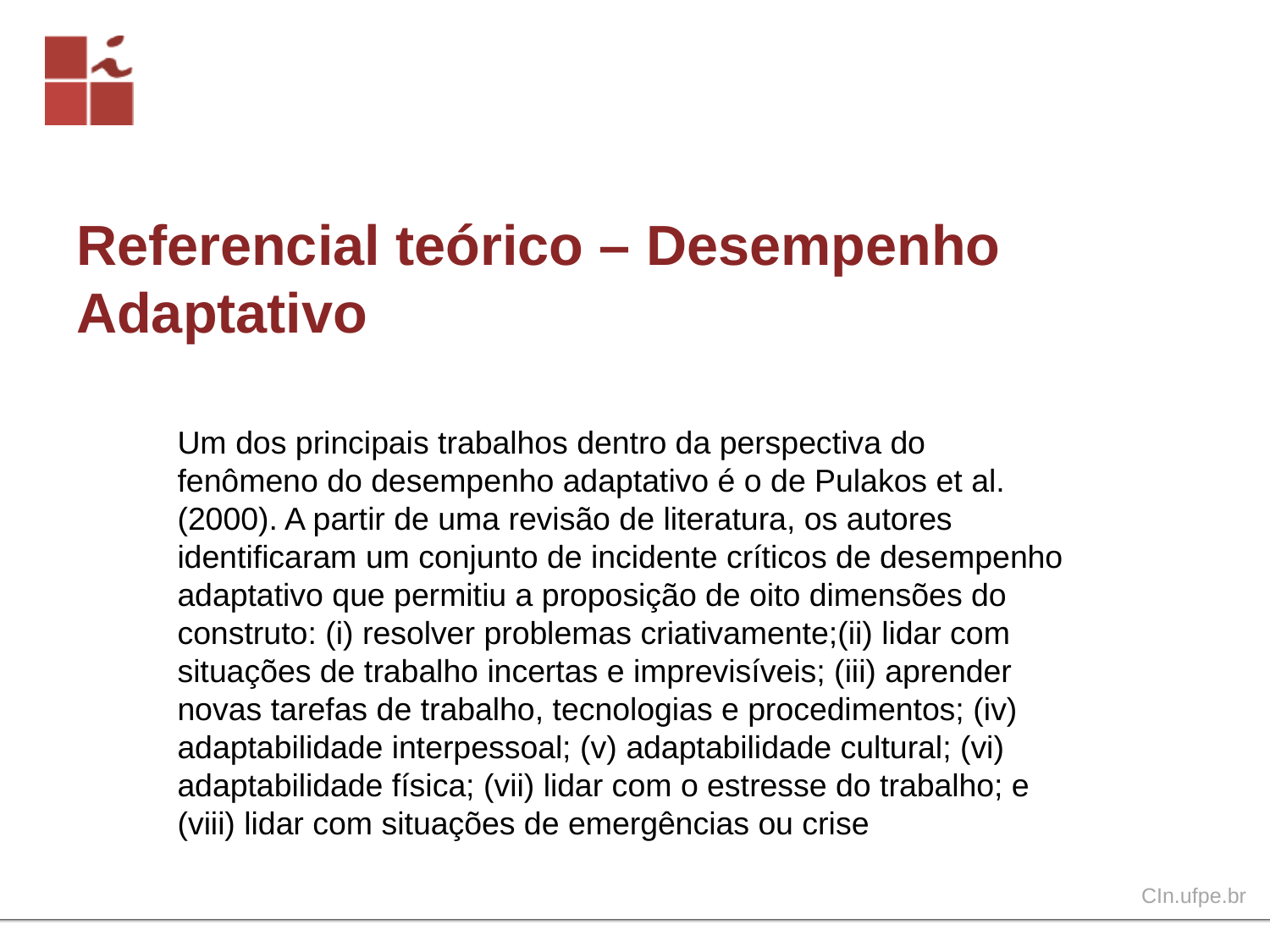

# Referencial teórico – Desempenho Adaptativo
Um dos principais trabalhos dentro da perspectiva do fenômeno do desempenho adaptativo é o de Pulakos et al. (2000). A partir de uma revisão de literatura, os autores identificaram um conjunto de incidente críticos de desempenho adaptativo que permitiu a proposição de oito dimensões do construto: (i) resolver problemas criativamente;(ii) lidar com situações de trabalho incertas e imprevisíveis; (iii) aprender novas tarefas de trabalho, tecnologias e procedimentos; (iv) adaptabilidade interpessoal; (v) adaptabilidade cultural; (vi) adaptabilidade física; (vii) lidar com o estresse do trabalho; e (viii) lidar com situações de emergências ou crise